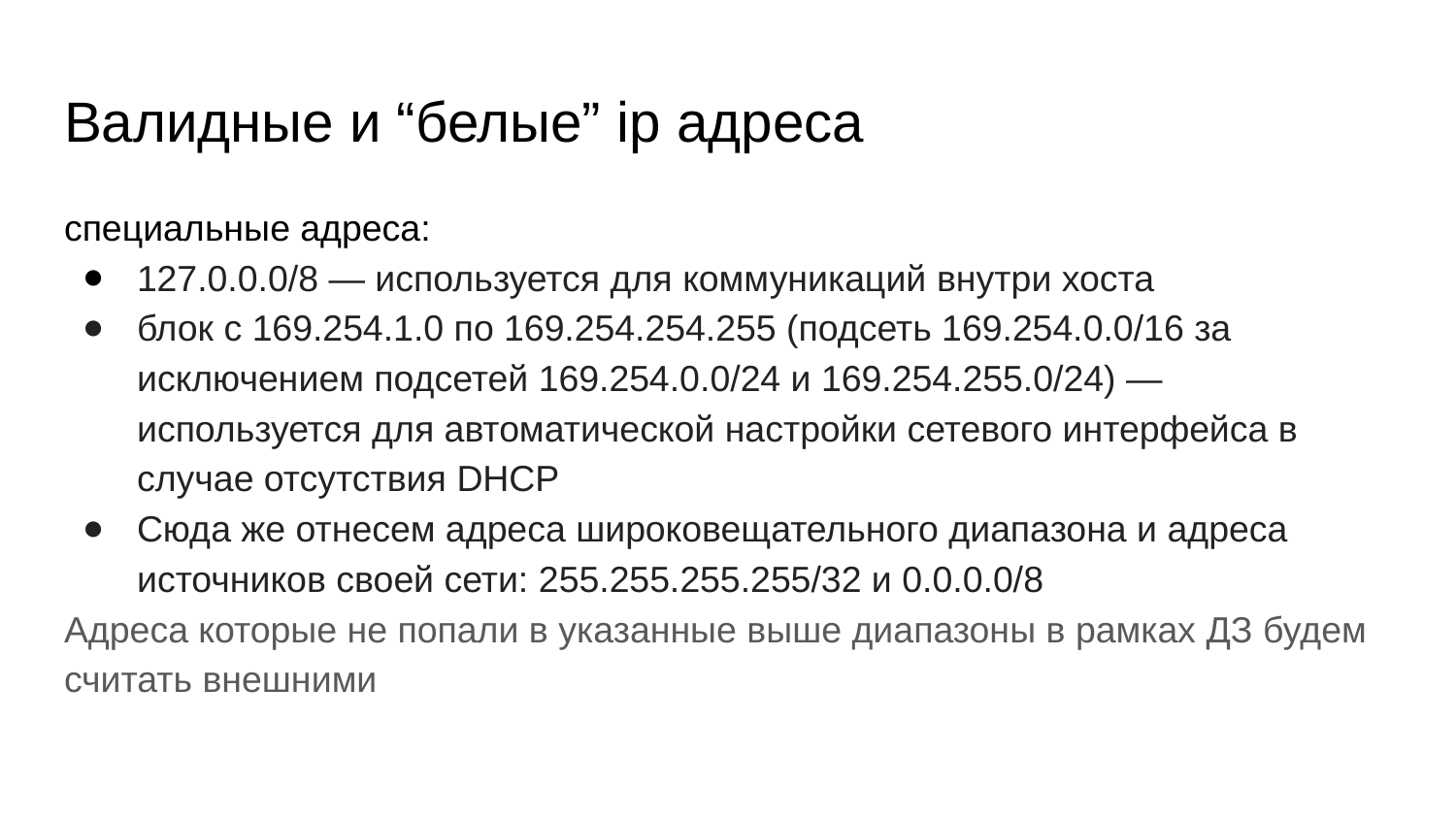

# Валидные и “белые” ip адреса
специальные адреса:
127.0.0.0/8 — используется для коммуникаций внутри хоста
блок с 169.254.1.0 по 169.254.254.255 (подсеть 169.254.0.0/16 за исключением подсетей 169.254.0.0/24 и 169.254.255.0/24) — используется для автоматической настройки сетевого интерфейса в случае отсутствия DHCP
Сюда же отнесем адреса широковещательного диапазона и адреса источников своей сети: 255.255.255.255/32 и 0.0.0.0/8
Адреса которые не попали в указанные выше диапазоны в рамках ДЗ будем считать внешними